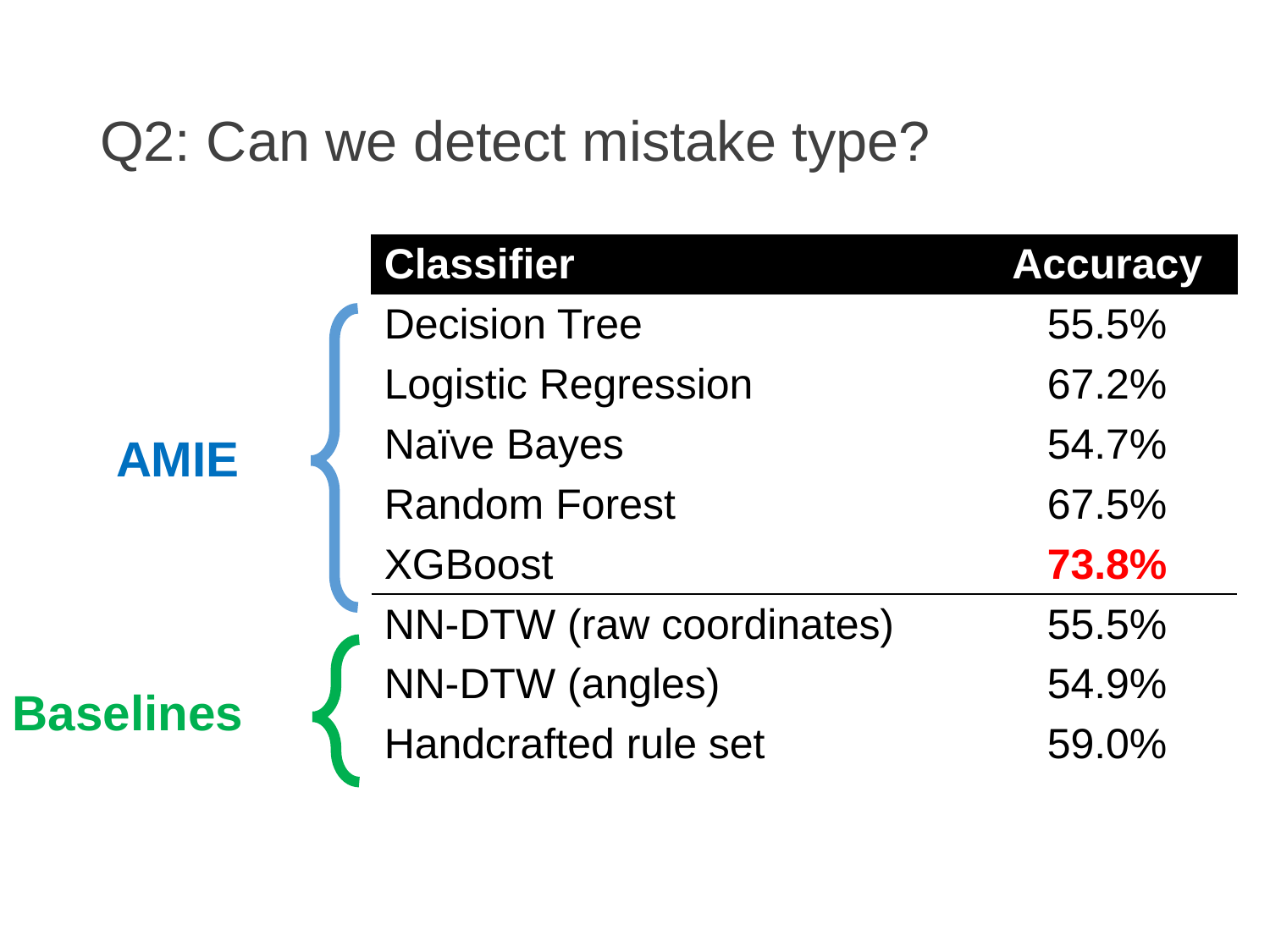

# Q2: Can we detect mistake type?
| Classifier | Accuracy |
| --- | --- |
| Decision Tree | 55.5% |
| Logistic Regression | 67.2% |
| Naïve Bayes | 54.7% |
| Random Forest | 67.5% |
| XGBoost | 73.8% |
| NN-DTW (raw coordinates) | 55.5% |
| NN-DTW (angles) | 54.9% |
| Handcrafted rule set | 59.0% |

AMIE

Baselines